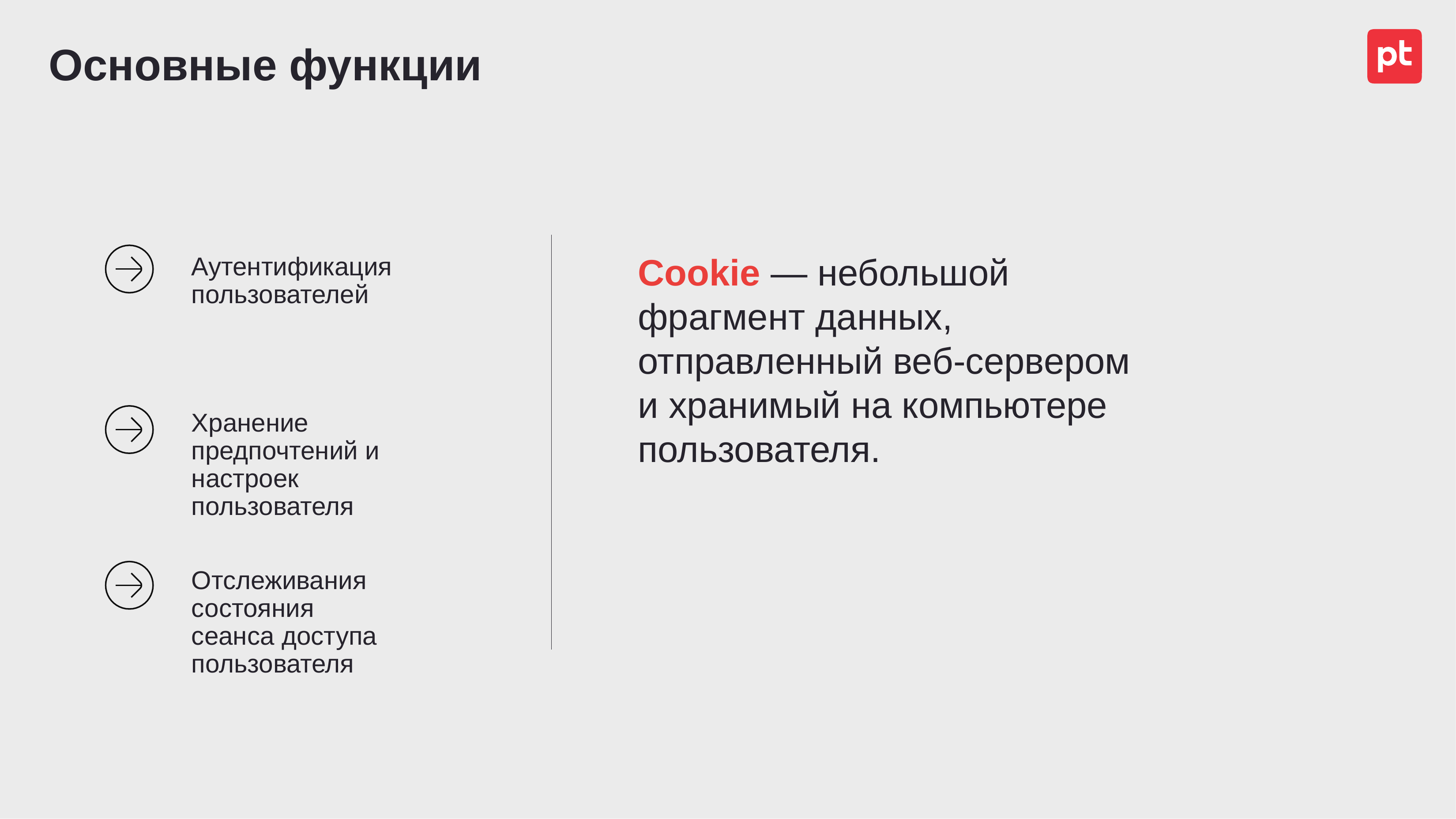

# Основные функции
Cookie — небольшой фрагмент данных, отправленный веб-сервером и хранимый на компьютере пользователя.
Аутентификация пользователей
Хранение предпочтений и настроек пользователя
Отслеживания состояния сеанса доступа пользователя